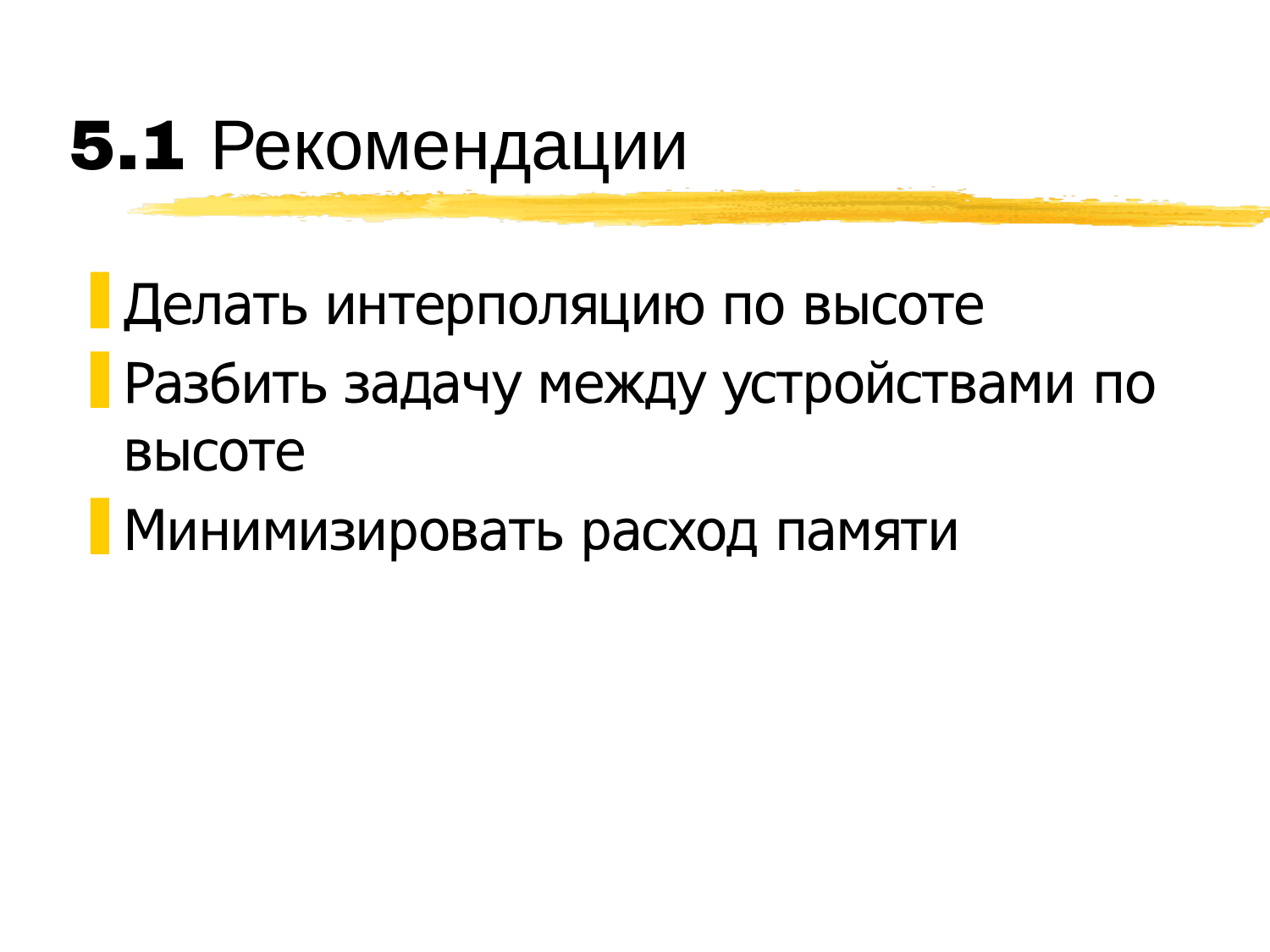

# 5.1 Рекомендации
Делать интерполяцию по высоте
Разбить задачу между устройствами по высоте
Минимизировать расход памяти